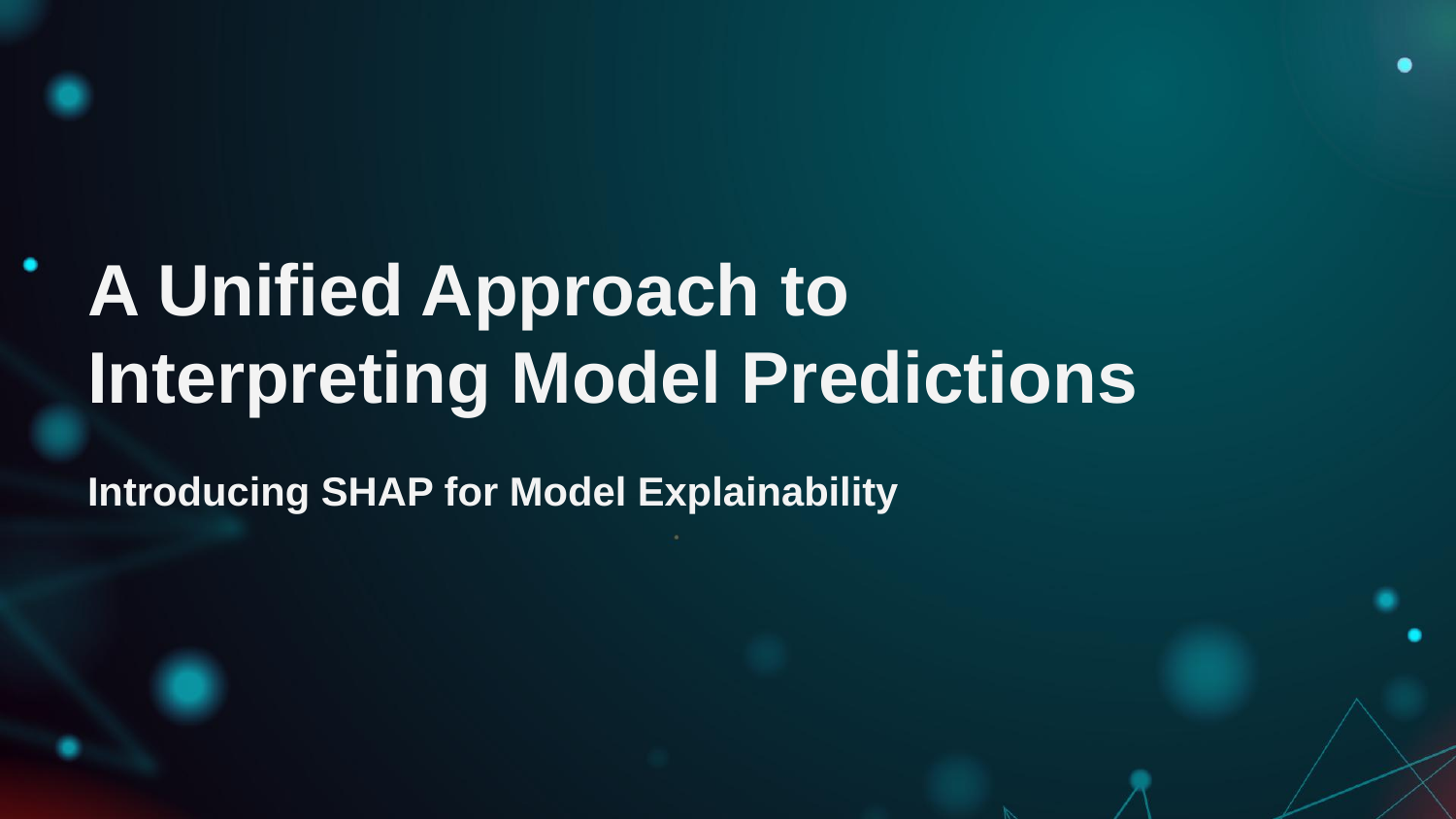

# A Unified Approach to Interpreting Model Predictions
Introducing SHAP for Model Explainability